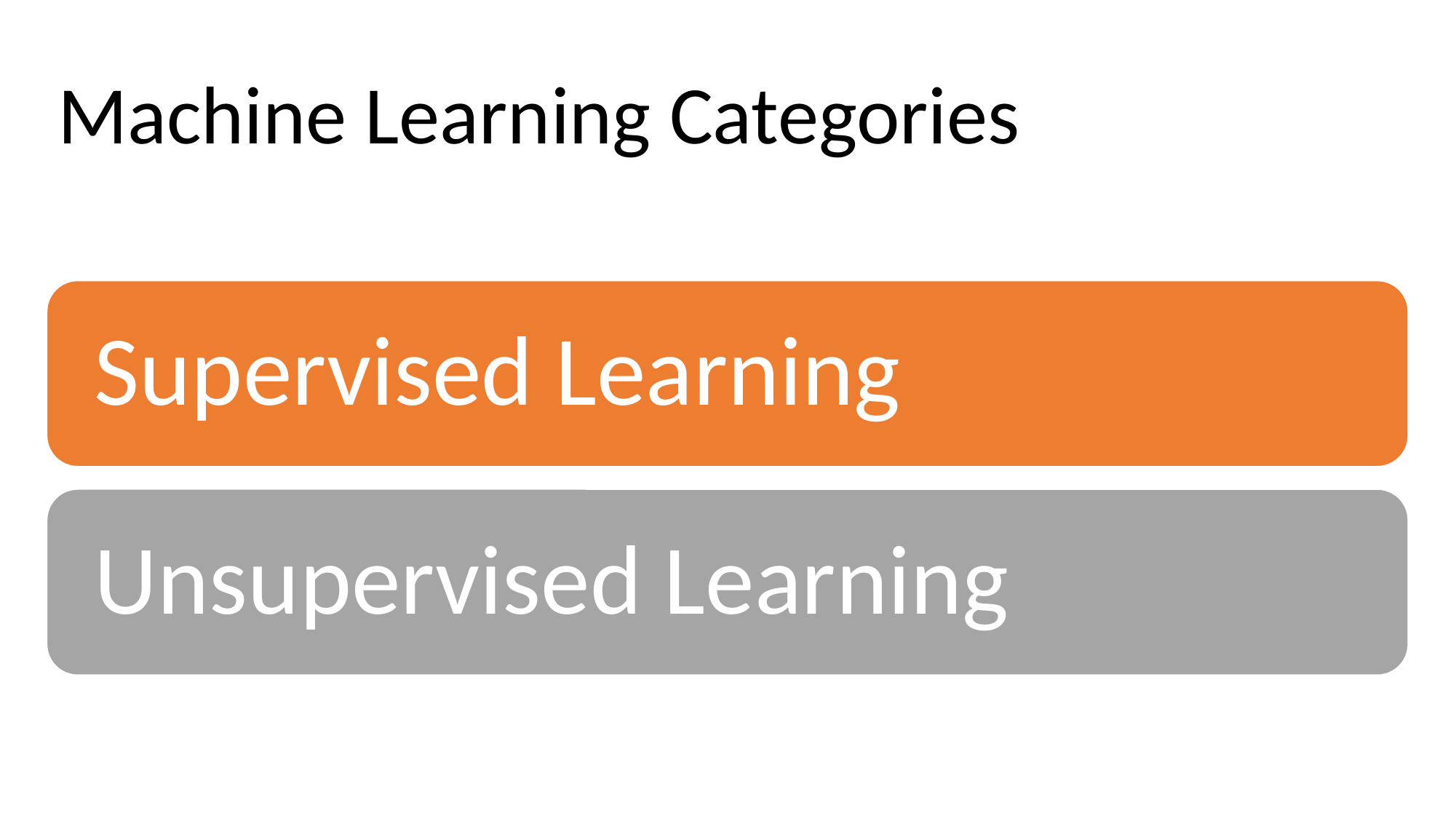

# Machine Learning Categories
Supervised Learning
Unsupervised Learning